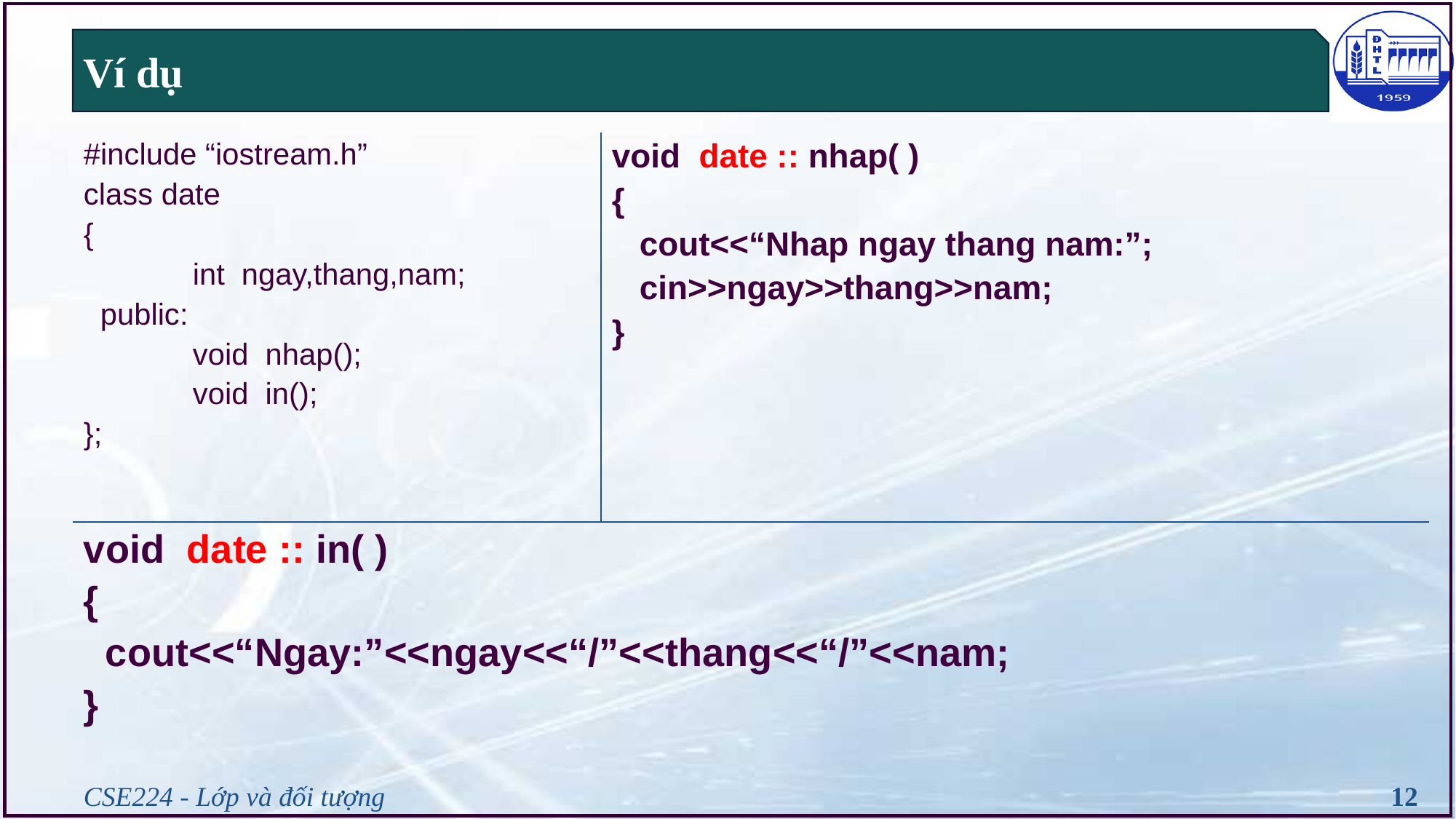

# Ví dụ
| #include “iostream.h” class date { int ngay,thang,nam; public: void nhap(); void in(); }; | void date :: nhap( ) { cout<<“Nhap ngay thang nam:”; cin>>ngay>>thang>>nam; } |
| --- | --- |
| void date :: in( ) { cout<<“Ngay:”<<ngay<<“/”<<thang<<“/”<<nam; } |  |
CSE224 - Lớp và đối tượng
12